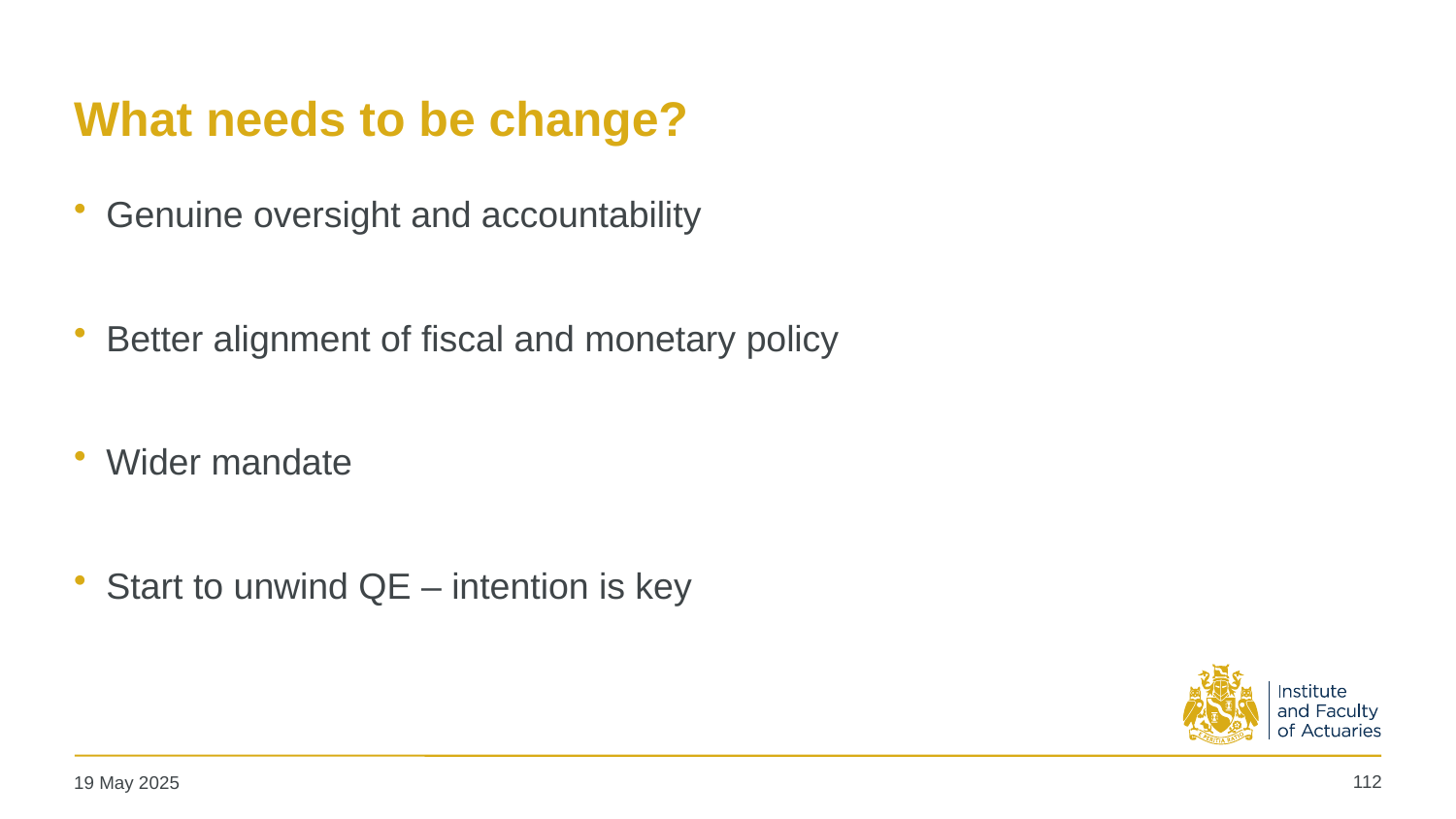

# What needs to be change?
Genuine oversight and accountability

Better alignment of fiscal and monetary policy

Wider mandate

Start to unwind QE – intention is key

112
19 May 2025